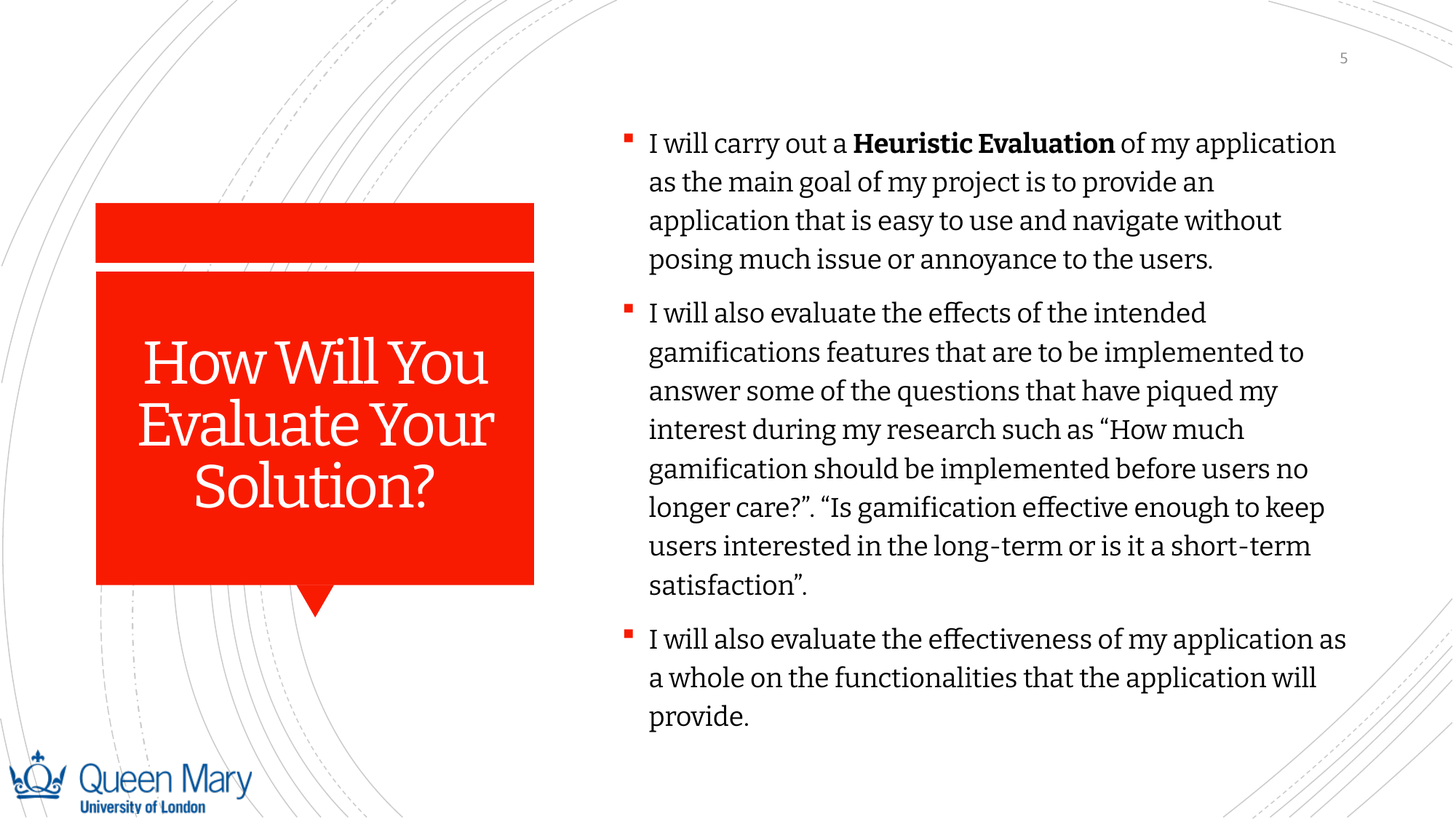

5
I will carry out a Heuristic Evaluation of my application as the main goal of my project is to provide an application that is easy to use and navigate without posing much issue or annoyance to the users.
I will also evaluate the effects of the intended gamifications features that are to be implemented to answer some of the questions that have piqued my interest during my research such as “How much gamification should be implemented before users no longer care?”. “Is gamification effective enough to keep users interested in the long-term or is it a short-term satisfaction”.
I will also evaluate the effectiveness of my application as a whole on the functionalities that the application will provide.

# How Will You Evaluate Your Solution?